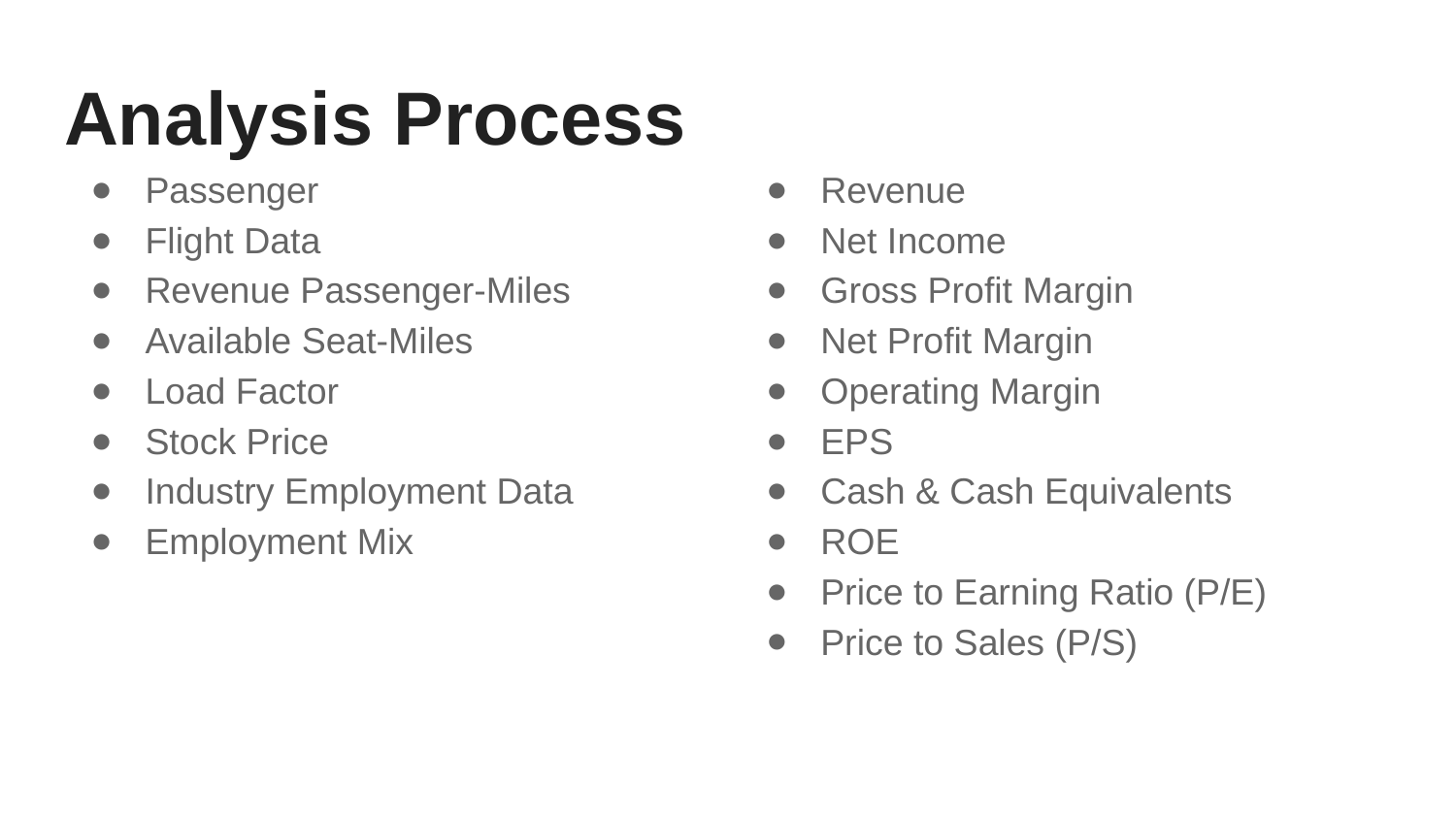

# Analysis Process
Passenger
Flight Data
Revenue Passenger-Miles
Available Seat-Miles
Load Factor
Stock Price
Industry Employment Data
Employment Mix

Revenue
Net Income
Gross Profit Margin
Net Profit Margin
Operating Margin
EPS
Cash & Cash Equivalents
ROE
Price to Earning Ratio (P/E)
Price to Sales (P/S)